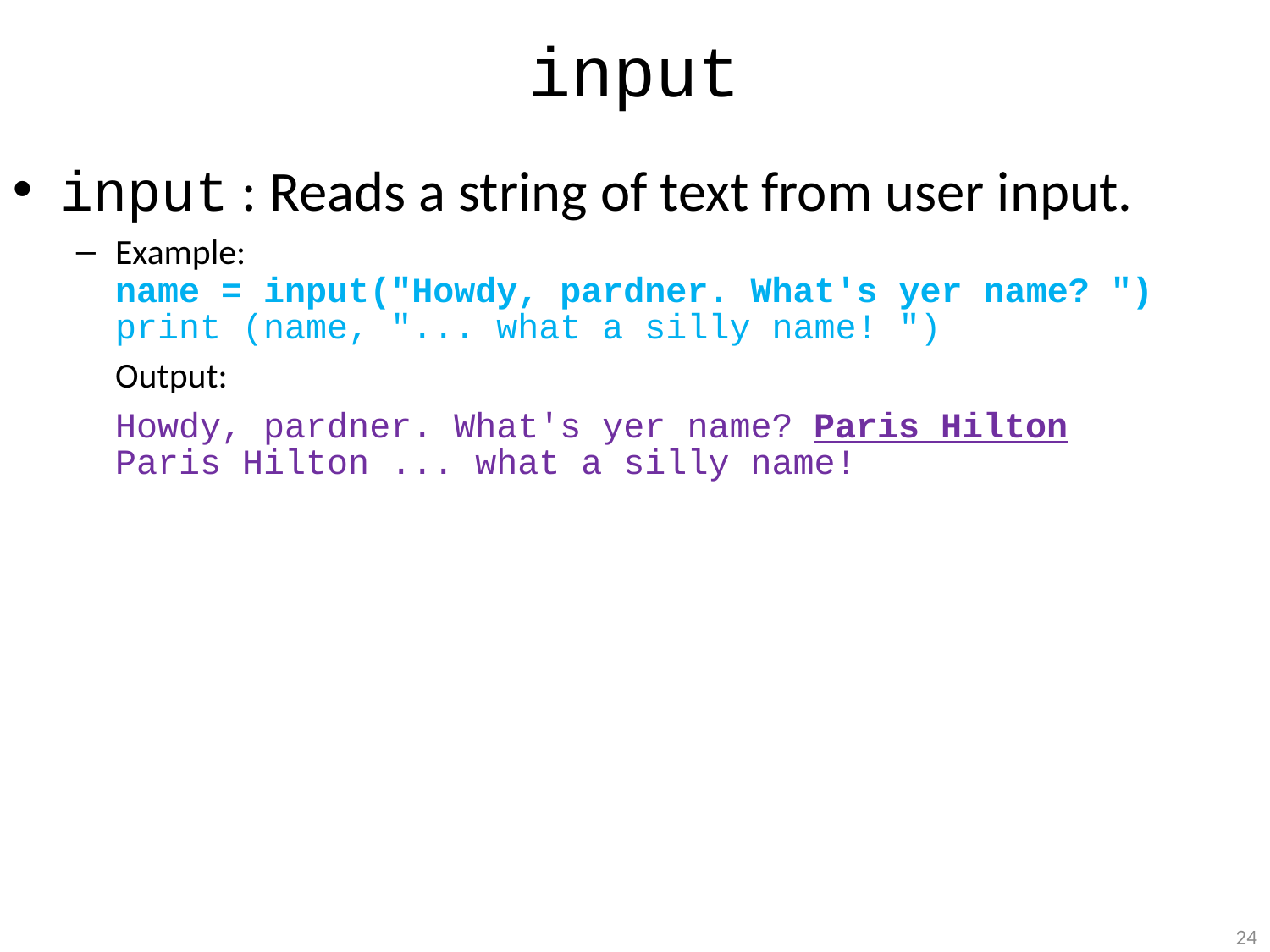

# input
input : Reads a string of text from user input.
Example:
	name = input("Howdy, pardner. What's yer name? ")
	print (name, "... what a silly name! ")

	Output:

	Howdy, pardner. What's yer name? Paris Hilton
	Paris Hilton ... what a silly name!
24